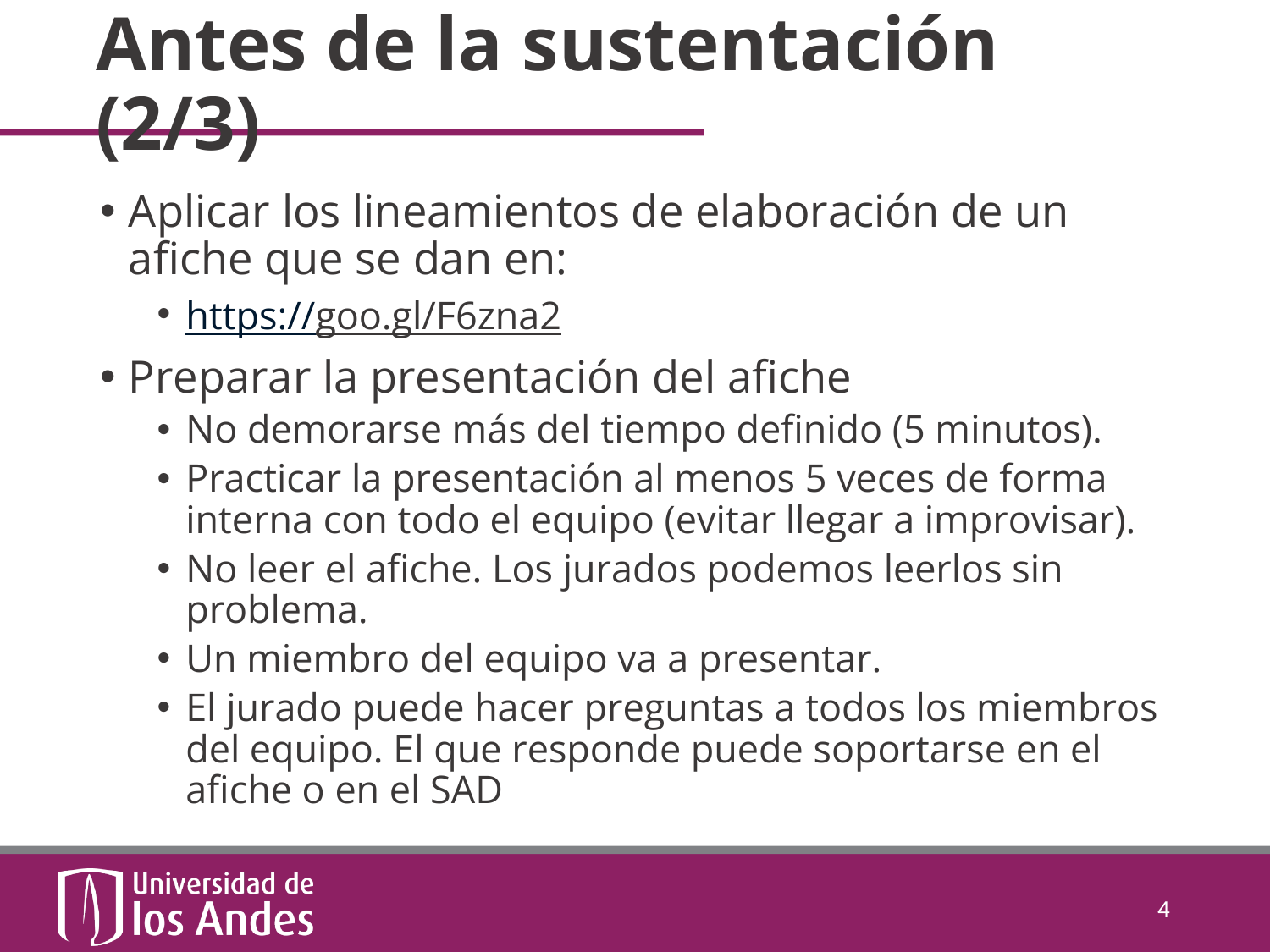

# Antes de la sustentación (2/3)
Aplicar los lineamientos de elaboración de un afiche que se dan en:
https://goo.gl/F6zna2
Preparar la presentación del afiche
No demorarse más del tiempo definido (5 minutos).
Practicar la presentación al menos 5 veces de forma interna con todo el equipo (evitar llegar a improvisar).
No leer el afiche. Los jurados podemos leerlos sin problema.
Un miembro del equipo va a presentar.
El jurado puede hacer preguntas a todos los miembros del equipo. El que responde puede soportarse en el afiche o en el SAD
4